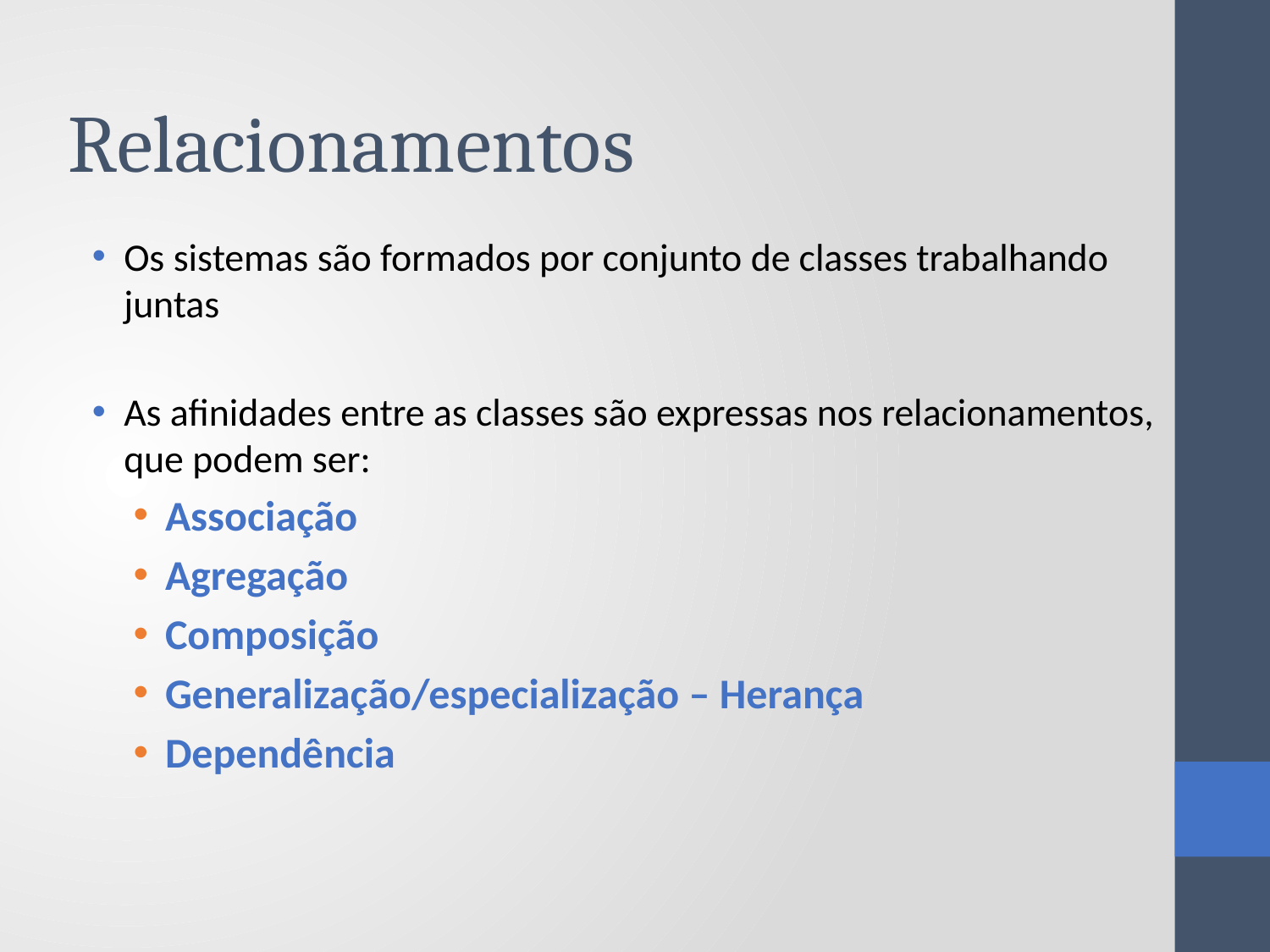

# Relacionamentos
Os sistemas são formados por conjunto de classes trabalhando juntas

As afinidades entre as classes são expressas nos relacionamentos, que podem ser:
Associação
Agregação
Composição
Generalização/especialização – Herança
Dependência